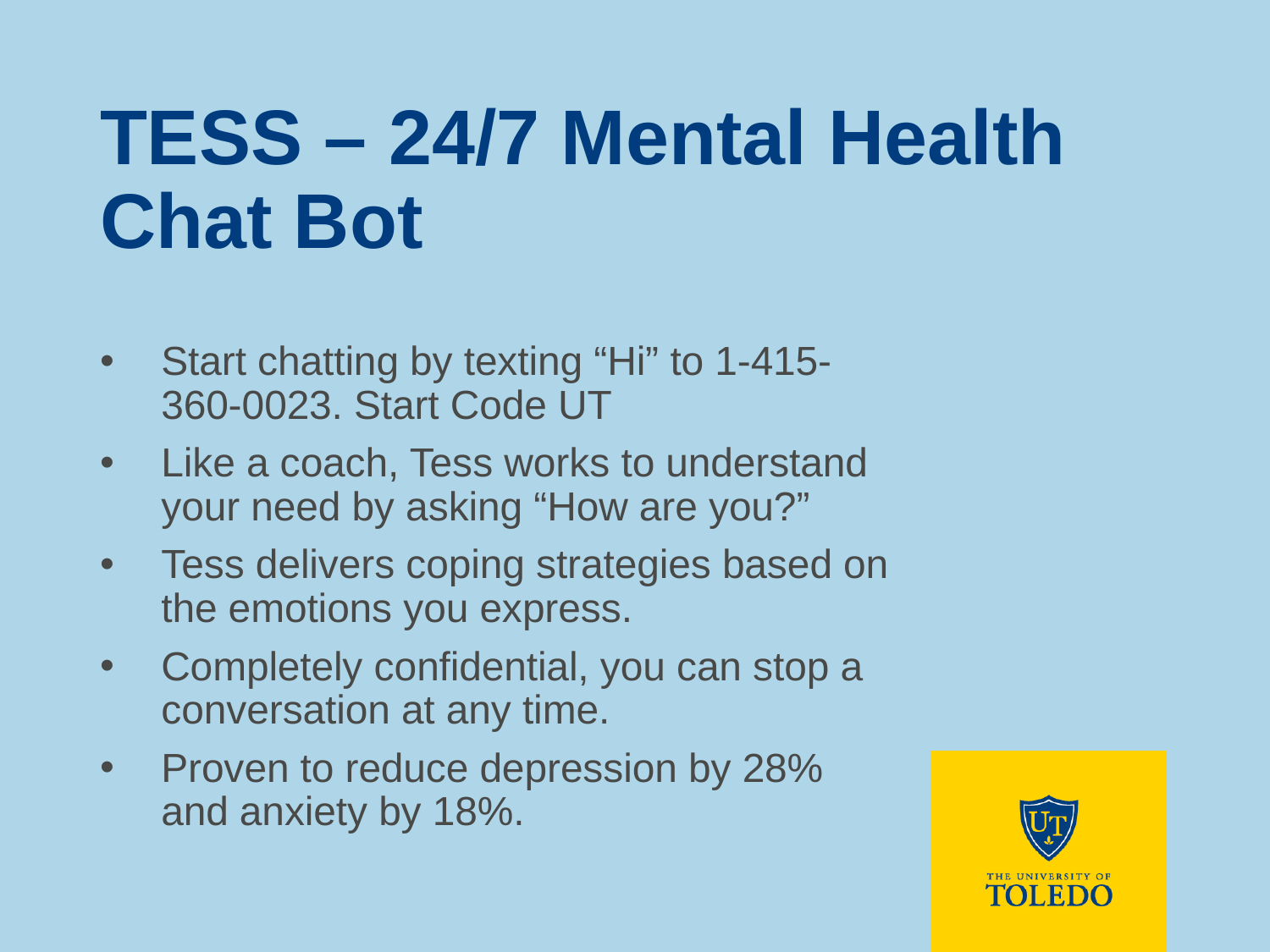

# TESS – 24/7 Mental Health Chat Bot

Start chatting by texting “Hi” to 1-415-360-0023. Start Code UT
Like a coach, Tess works to understand your need by asking “How are you?”
Tess delivers coping strategies based on the emotions you express.
Completely confidential, you can stop a conversation at any time.
Proven to reduce depression by 28% and anxiety by 18%.